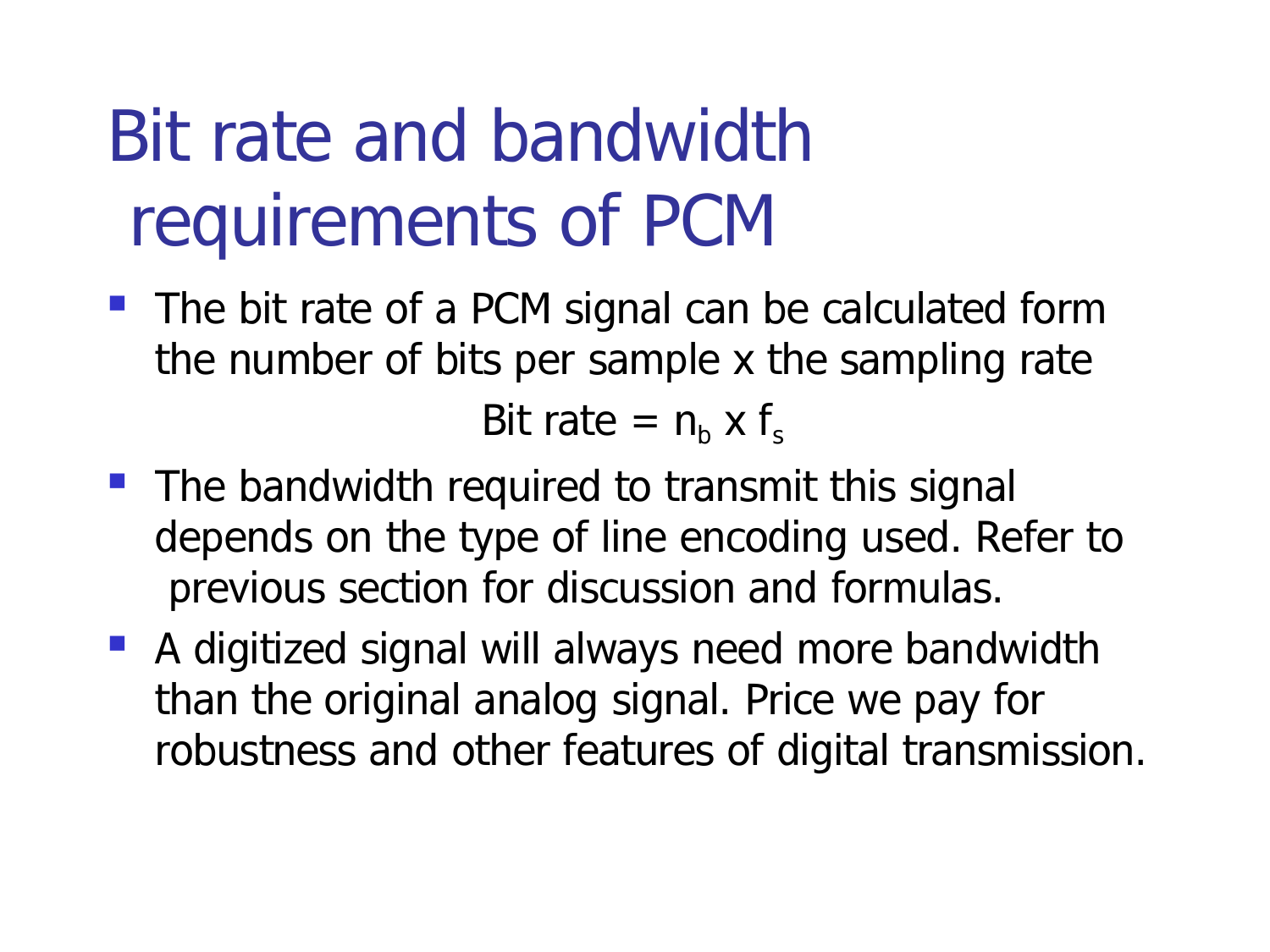

# Bit rate and bandwidth  requirements of PCM
The bit rate of a PCM signal can be calculated form
the number of bits per sample x the sampling rate
Bit rate = nb x fs
The bandwidth required to transmit this signal  depends on the type of line encoding used. Refer to  previous section for discussion and formulas.
A digitized signal will always need more bandwidth  than the original analog signal. Price we pay for  robustness and other features of digital transmission.